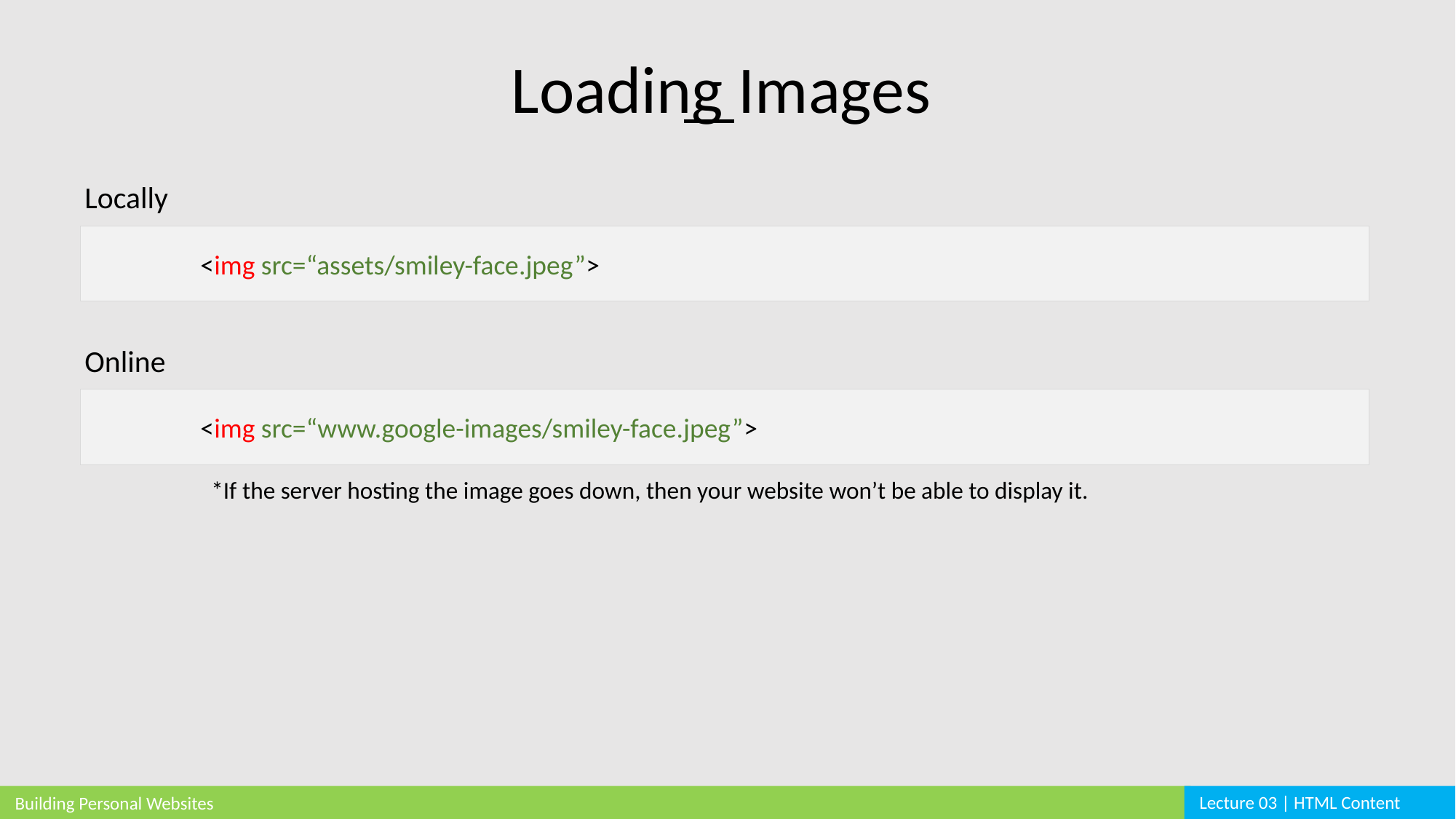

Loading Images
Locally
	<img src=“assets/smiley-face.jpeg”>
Online
	<img src=“www.google-images/smiley-face.jpeg”>
*If the server hosting the image goes down, then your website won’t be able to display it.
Lecture 03 | HTML Content

Building Personal Websites